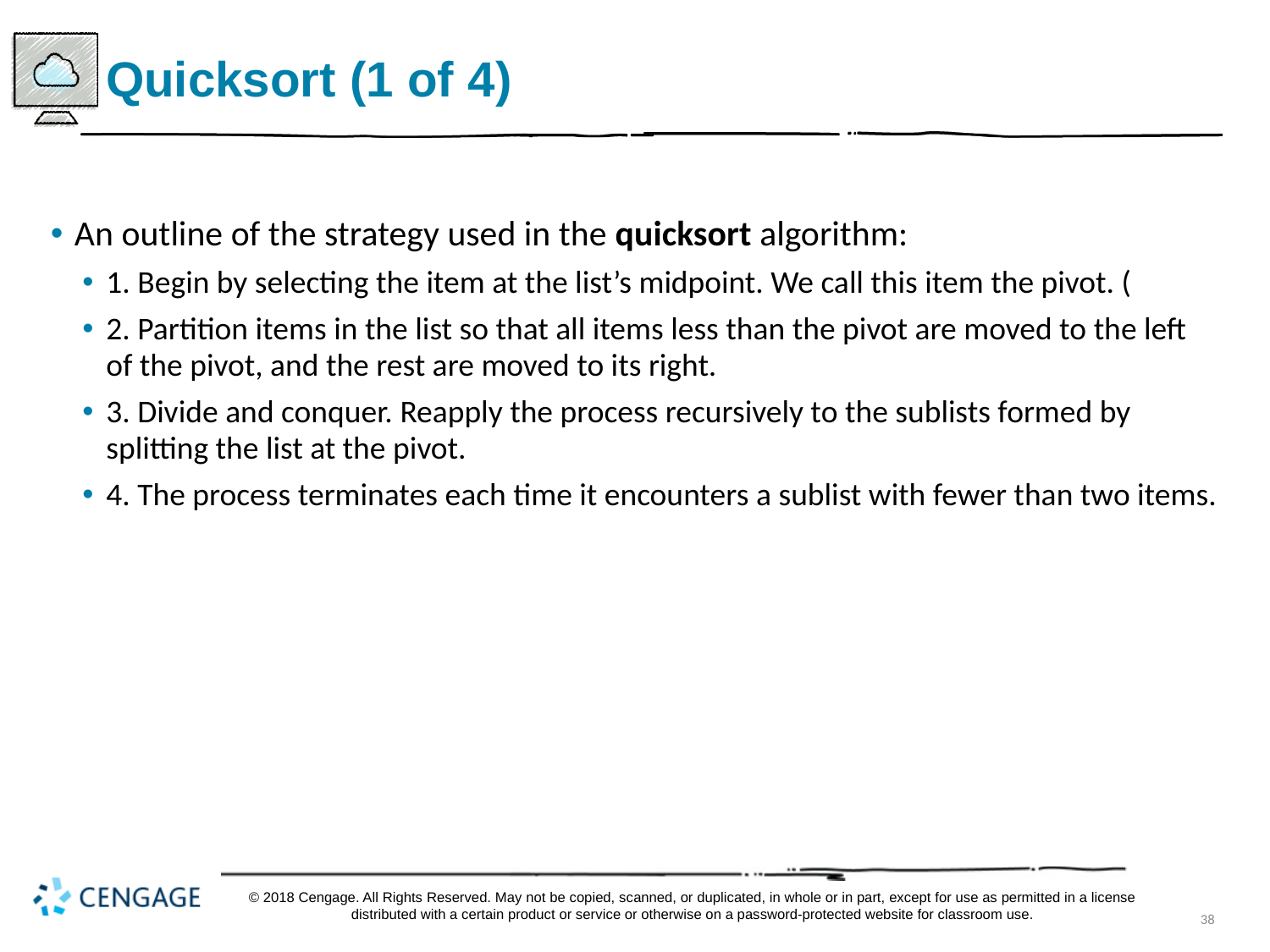

# Quicksort (1 of 4)
An outline of the strategy used in the quicksort algorithm:
1. Begin by selecting the item at the list’s midpoint. We call this item the pivot. (
2. Partition items in the list so that all items less than the pivot are moved to the left of the pivot, and the rest are moved to its right.
3. Divide and conquer. Reapply the process recursively to the sublists formed by splitting the list at the pivot.
4. The process terminates each time it encounters a sublist with fewer than two items.
© 2018 Cengage. All Rights Reserved. May not be copied, scanned, or duplicated, in whole or in part, except for use as permitted in a license distributed with a certain product or service or otherwise on a password-protected website for classroom use.